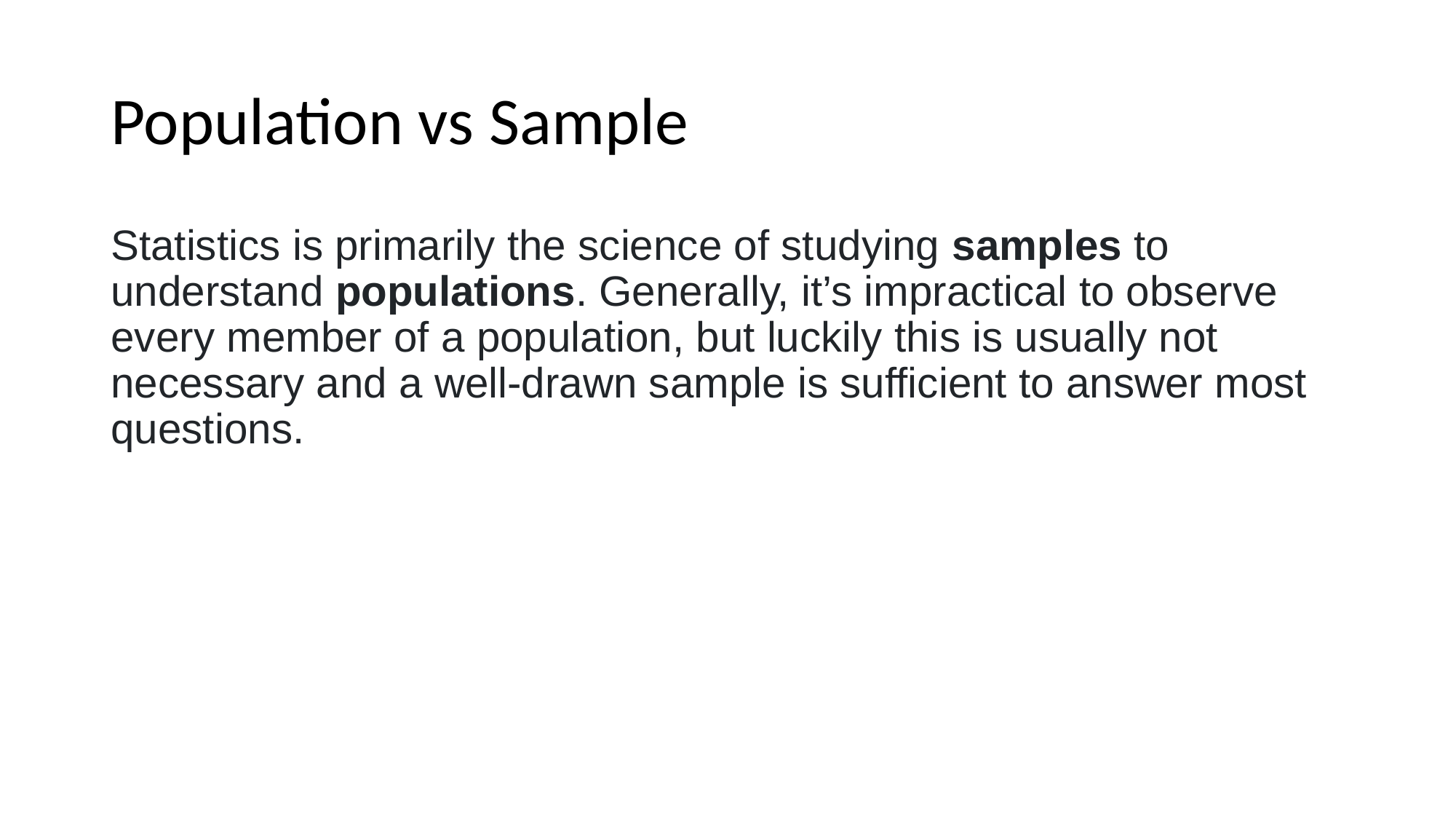

# Population vs Sample
Statistics is primarily the science of studying samples to understand populations. Generally, it’s impractical to observe every member of a population, but luckily this is usually not necessary and a well-drawn sample is sufficient to answer most questions.